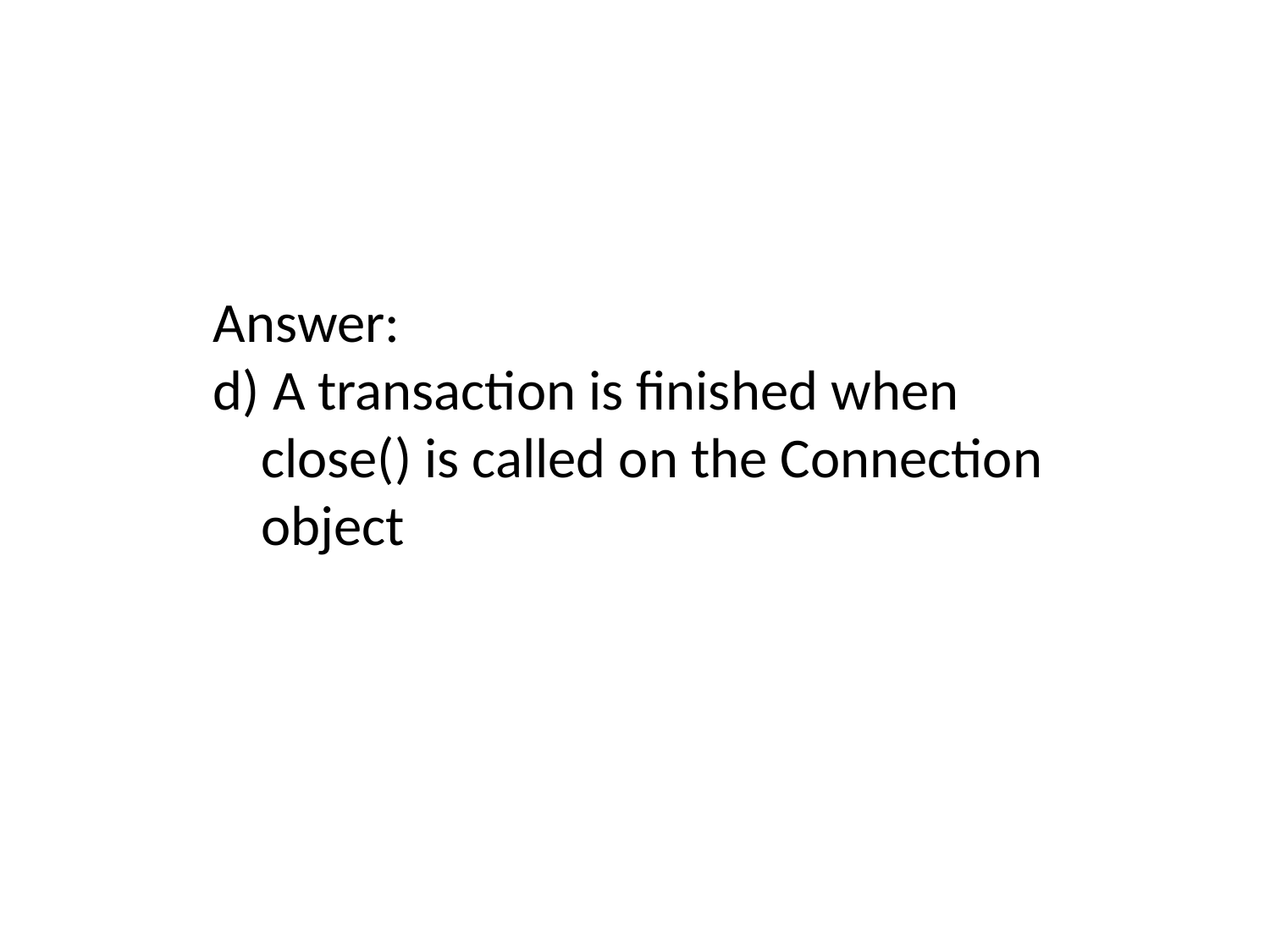

#
Answer:
d) A transaction is finished when close() is called on the Connection object